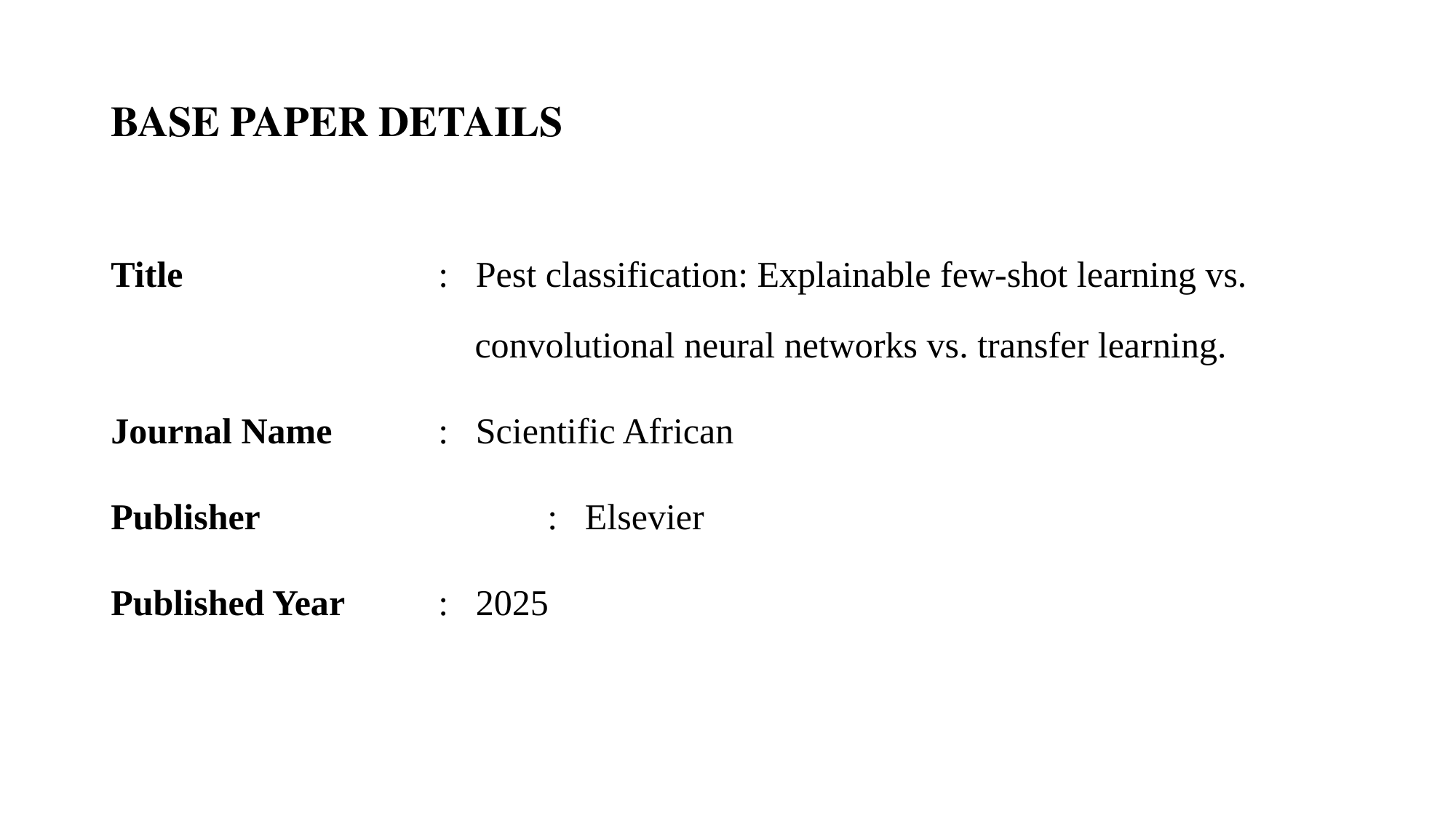

# BASE PAPER DETAILS
Title			:   Pest classification: Explainable few-shot learning vs. 				    convolutional neural networks vs. transfer learning.
Journal Name	:   Scientific African
Publisher			:   Elsevier
Published Year	:   2025